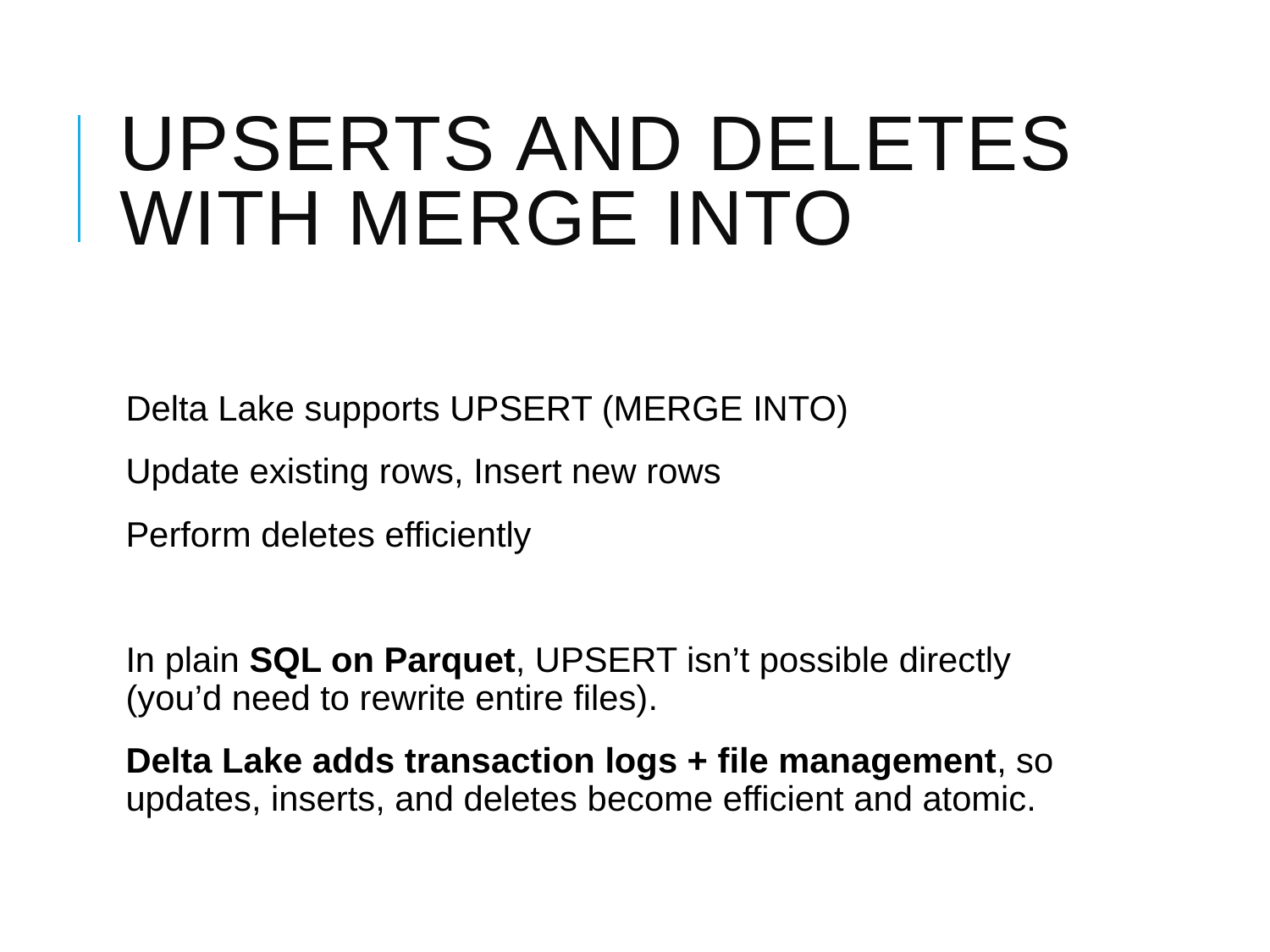

# Upserts and deletes with MERGE INTO

Delta Lake supports UPSERT (MERGE INTO)
Update existing rows, Insert new rows
Perform deletes efficiently

In plain SQL on Parquet, UPSERT isn’t possible directly (you’d need to rewrite entire files).
Delta Lake adds transaction logs + file management, so updates, inserts, and deletes become efficient and atomic.